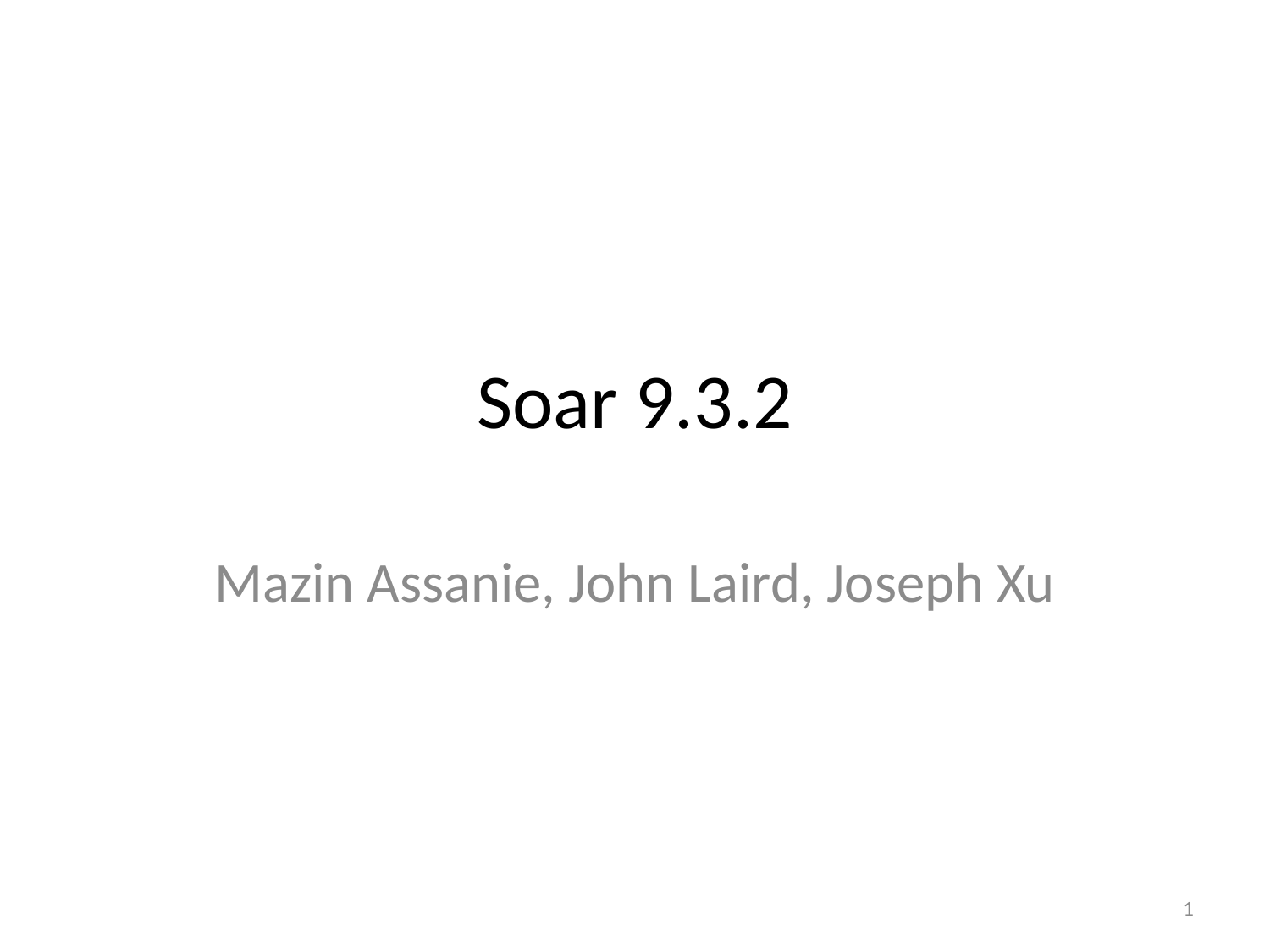

# Soar 9.3.2
Mazin Assanie, John Laird, Joseph Xu
1